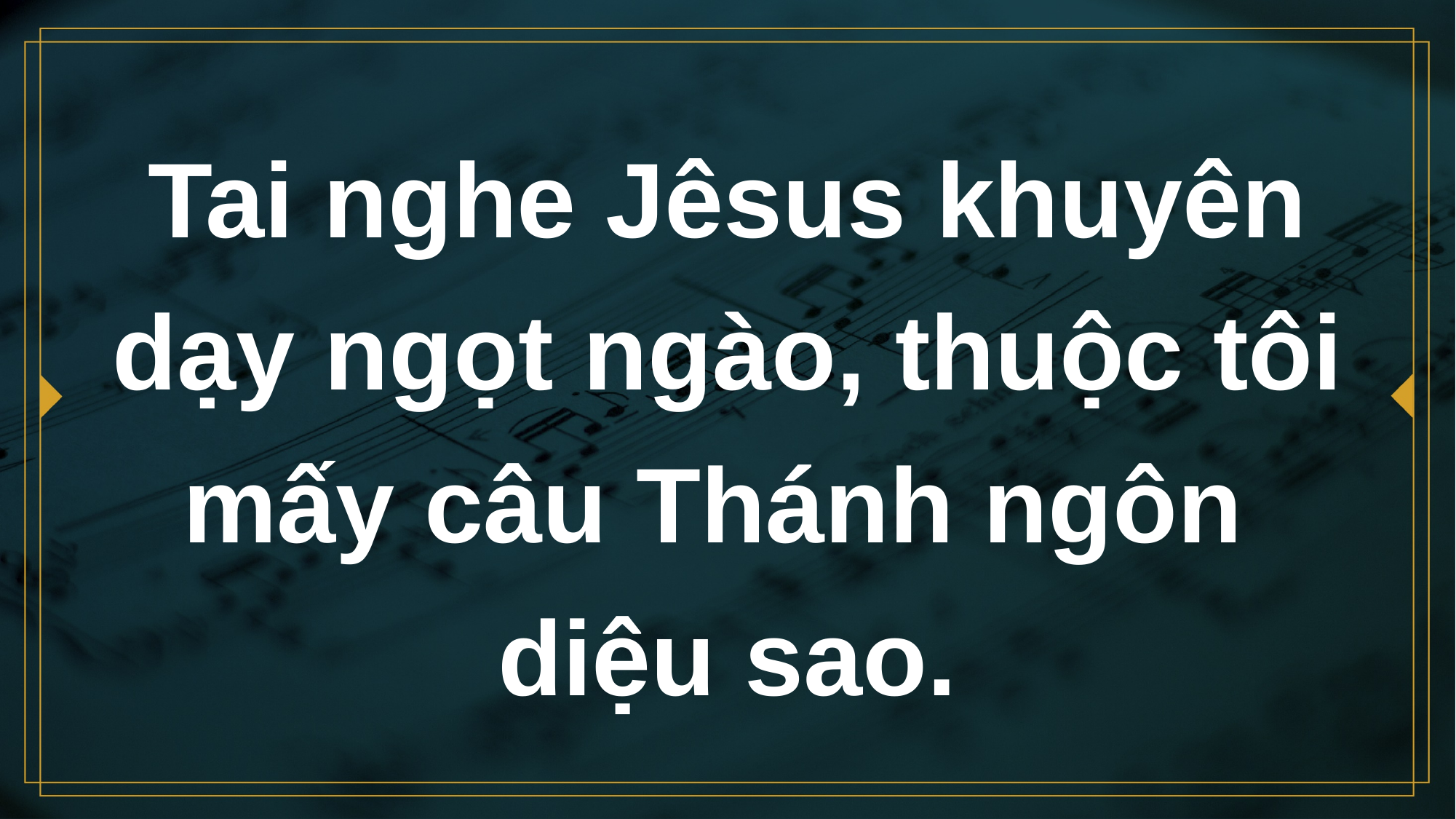

# Tai nghe Jêsus khuyên dạy ngọt ngào, thuộc tôi mấy câu Thánh ngôn diệu sao.